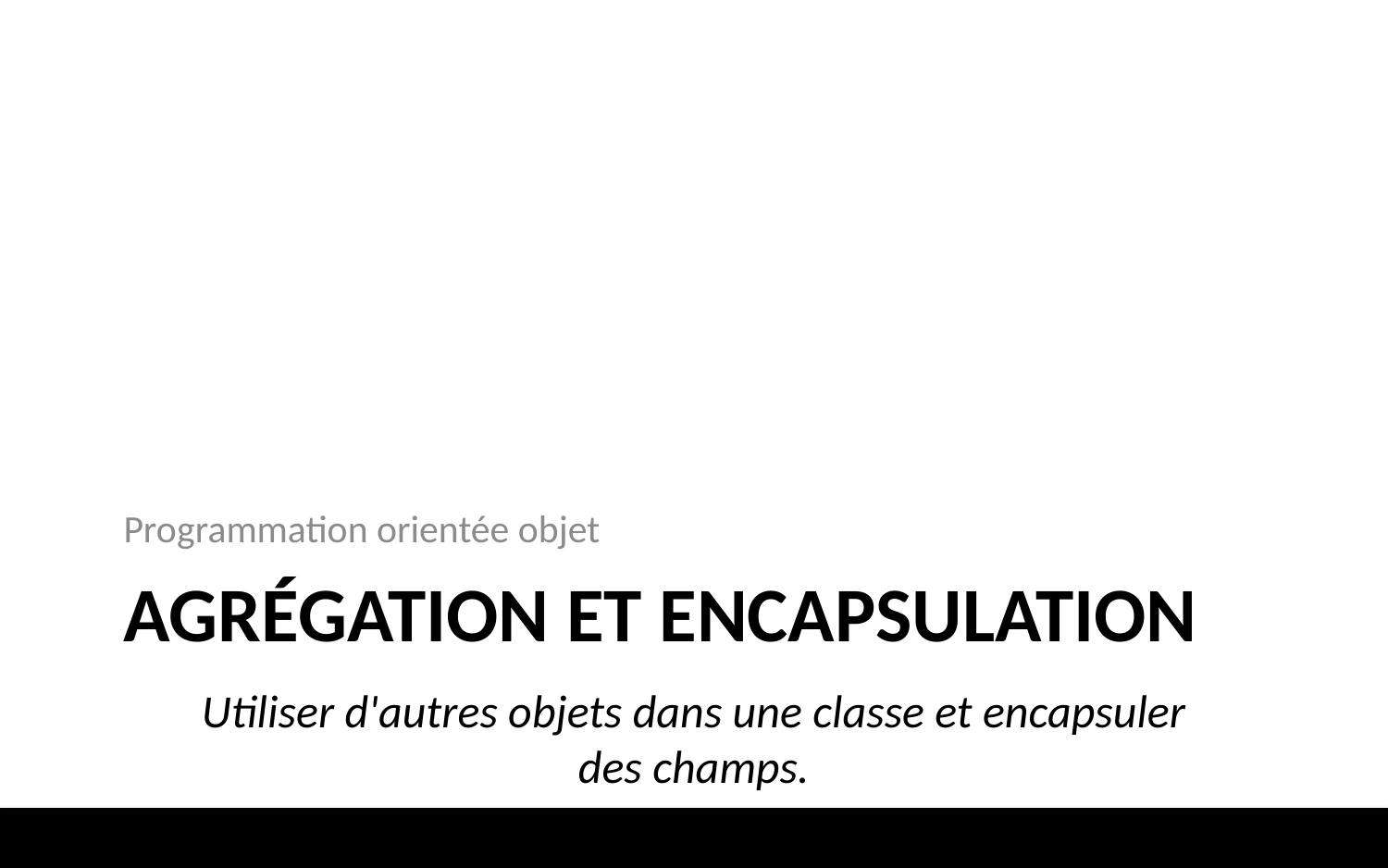

Programmation orientée objet
# Agrégation et encapsulation
Utiliser d'autres objets dans une classe et encapsuler des champs.